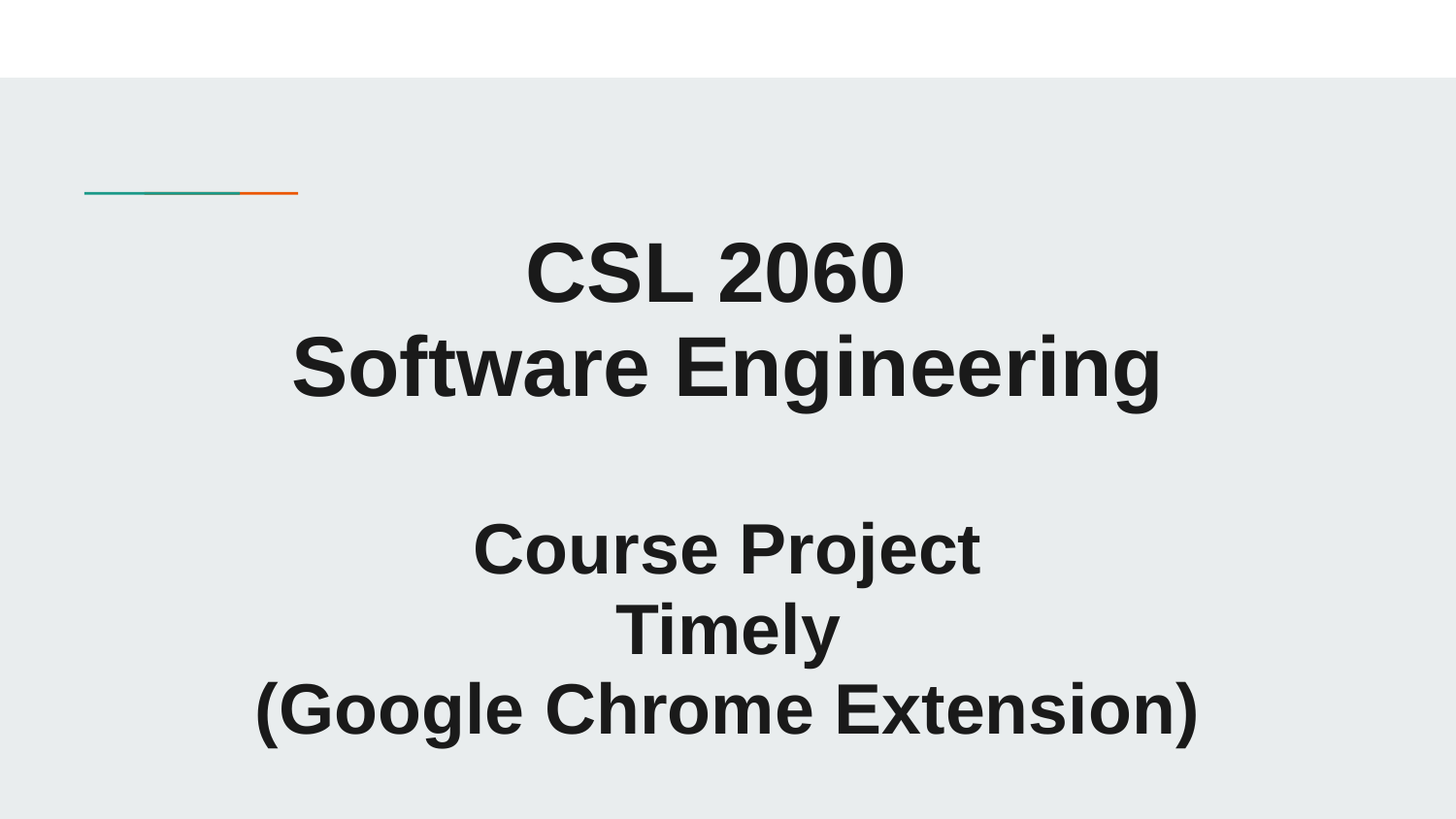

# CSL 2060
Software Engineering

Course Project
Timely
(Google Chrome Extension)